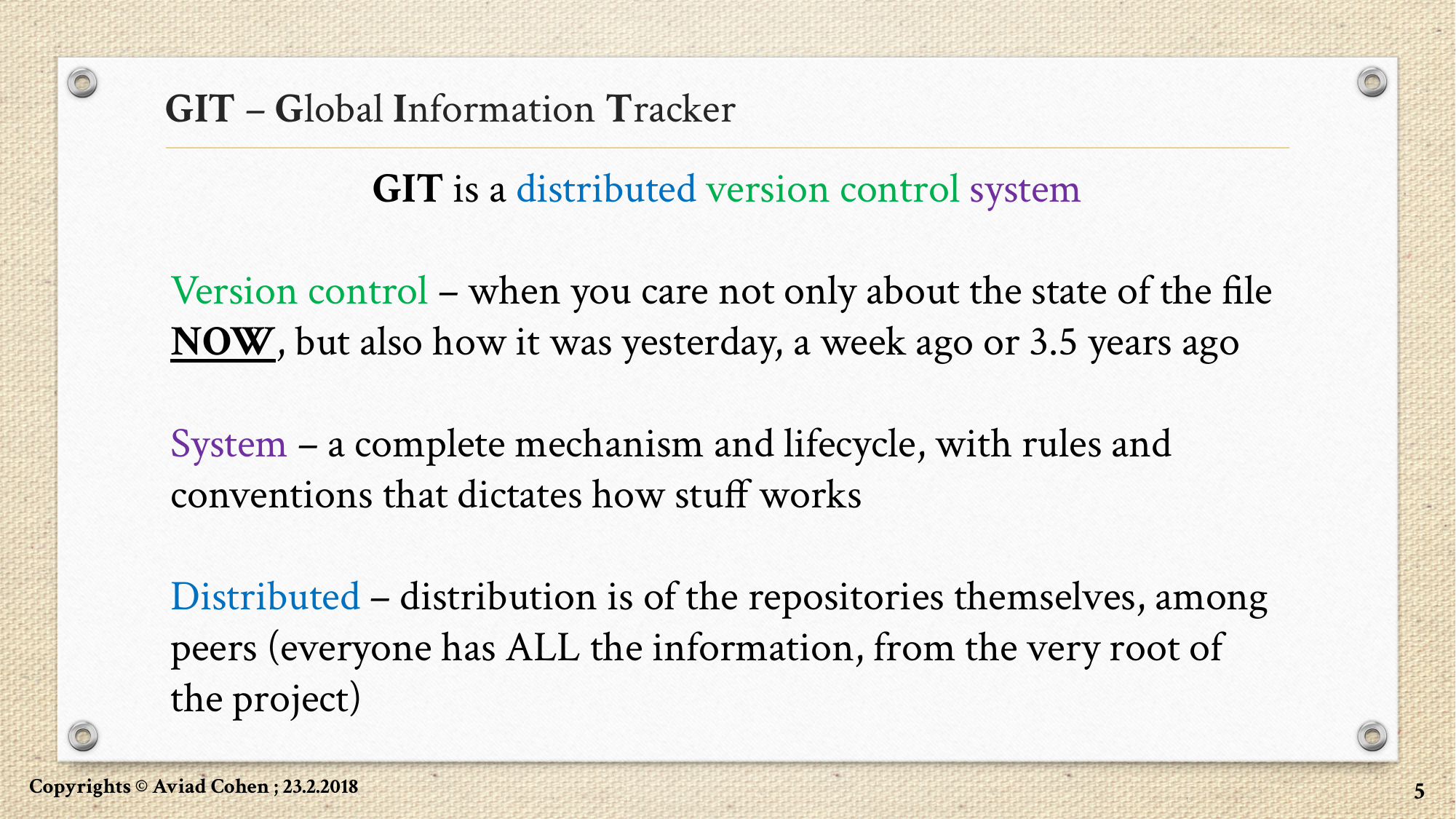

# GIT – Global Information Tracker
GIT is a distributed version control system

Version control – when you care not only about the state of the file NOW, but also how it was yesterday, a week ago or 3.5 years ago

System – a complete mechanism and lifecycle, with rules and conventions that dictates how stuff works

Distributed – distribution is of the repositories themselves, among peers (everyone has ALL the information, from the very root of the project)
Copyrights © Aviad Cohen ; 23.2.2018
5